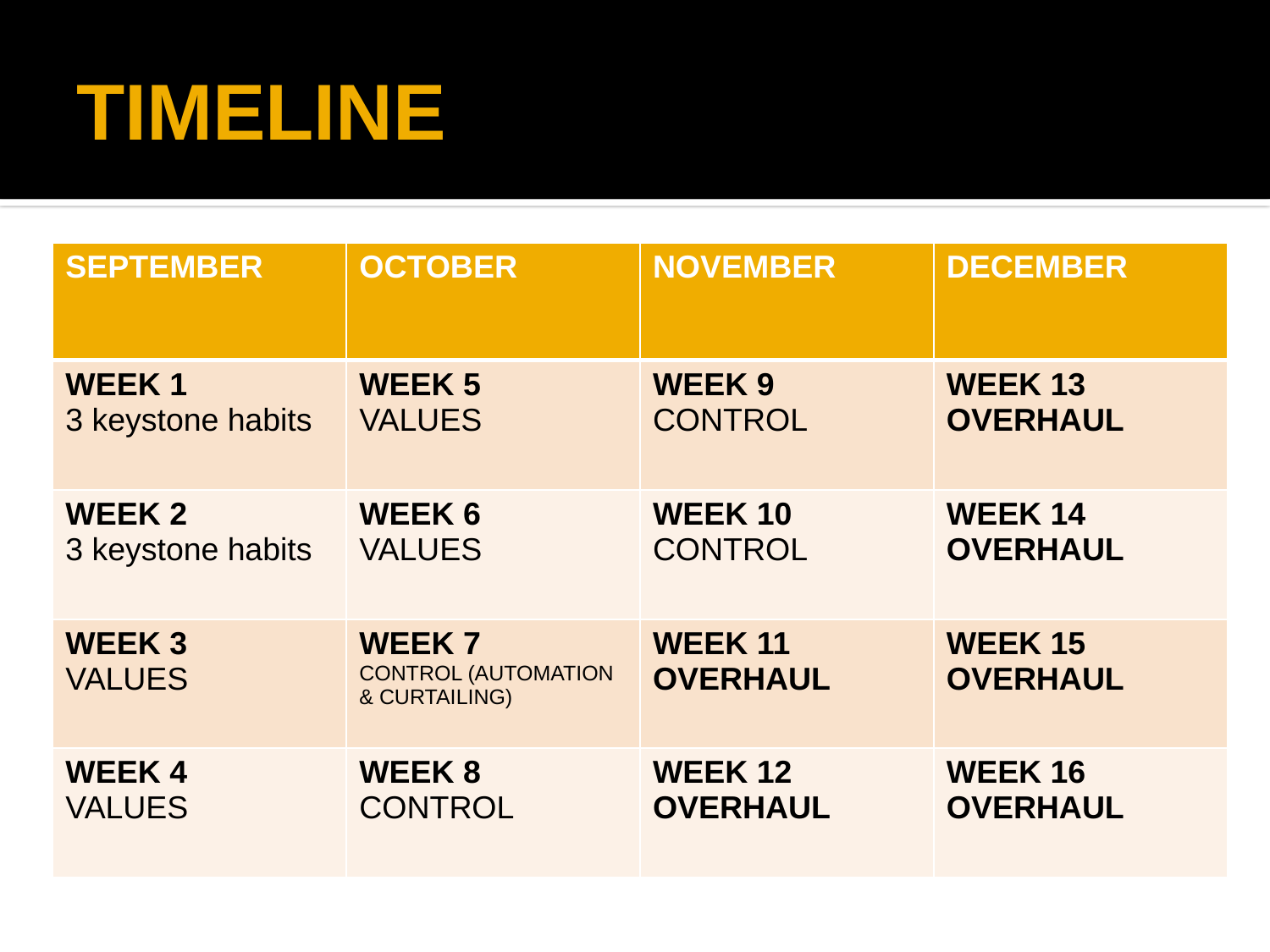

# TIMELINE
| SEPTEMBER | OCTOBER | NOVEMBER | DECEMBER |
| --- | --- | --- | --- |
| WEEK 1 3 keystone habits | WEEK 5 VALUES | WEEK 9 CONTROL | WEEK 13 OVERHAUL |
| WEEK 2 3 keystone habits | WEEK 6 VALUES | WEEK 10 CONTROL | WEEK 14 OVERHAUL |
| WEEK 3 VALUES | WEEK 7 CONTROL (AUTOMATION & CURTAILING) | WEEK 11 OVERHAUL | WEEK 15 OVERHAUL |
| WEEK 4 VALUES | WEEK 8 CONTROL | WEEK 12 OVERHAUL | WEEK 16 OVERHAUL |